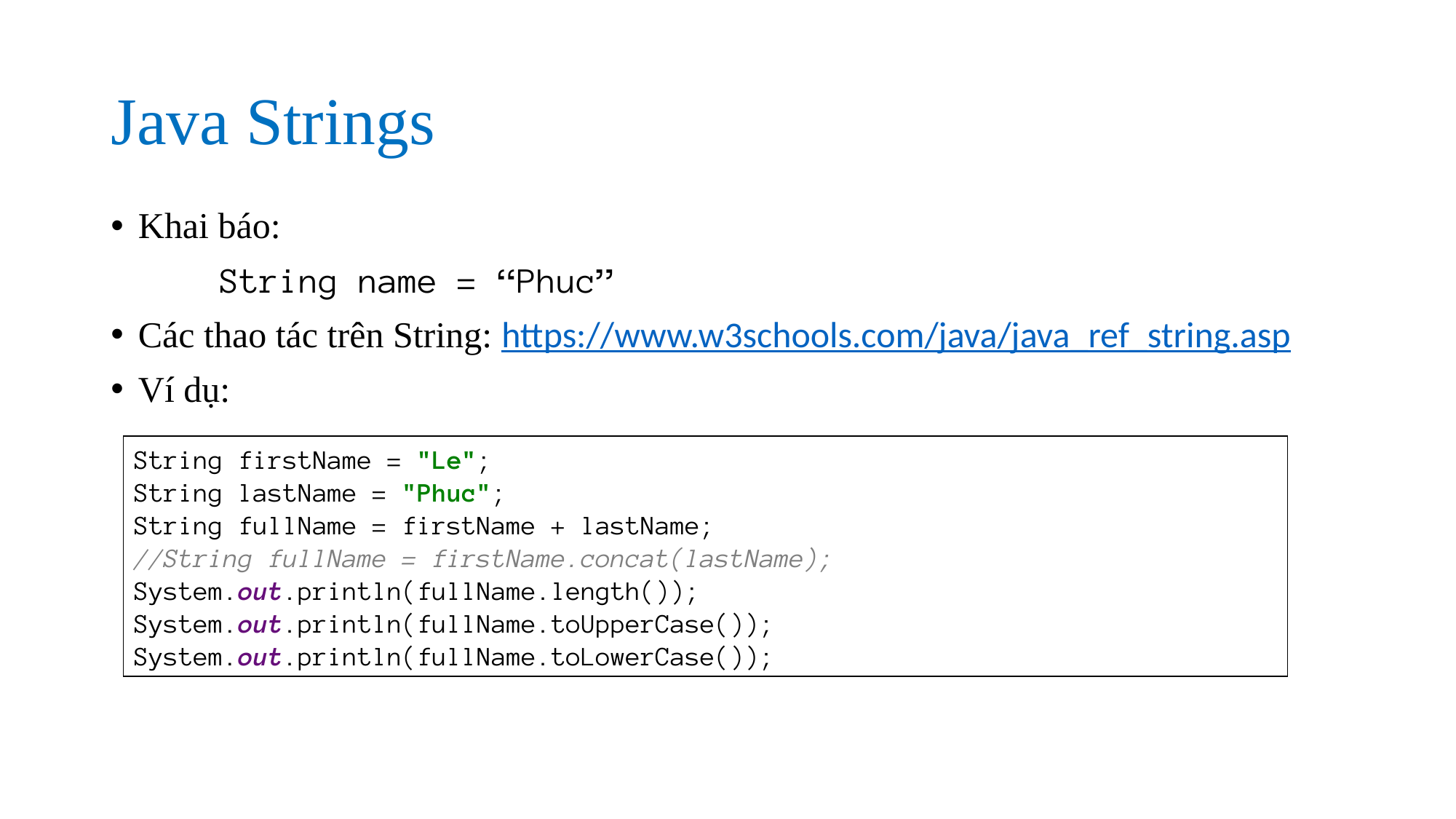

# Java Strings
Khai báo:
	String name = “Phuc”
Các thao tác trên String: https://www.w3schools.com/java/java_ref_string.asp
Ví dụ:
String firstName = "Le";
String lastName = "Phuc";
String fullName = firstName + lastName;
//String fullName = firstName.concat(lastName);
System.out.println(fullName.length());
System.out.println(fullName.toUpperCase());
System.out.println(fullName.toLowerCase());